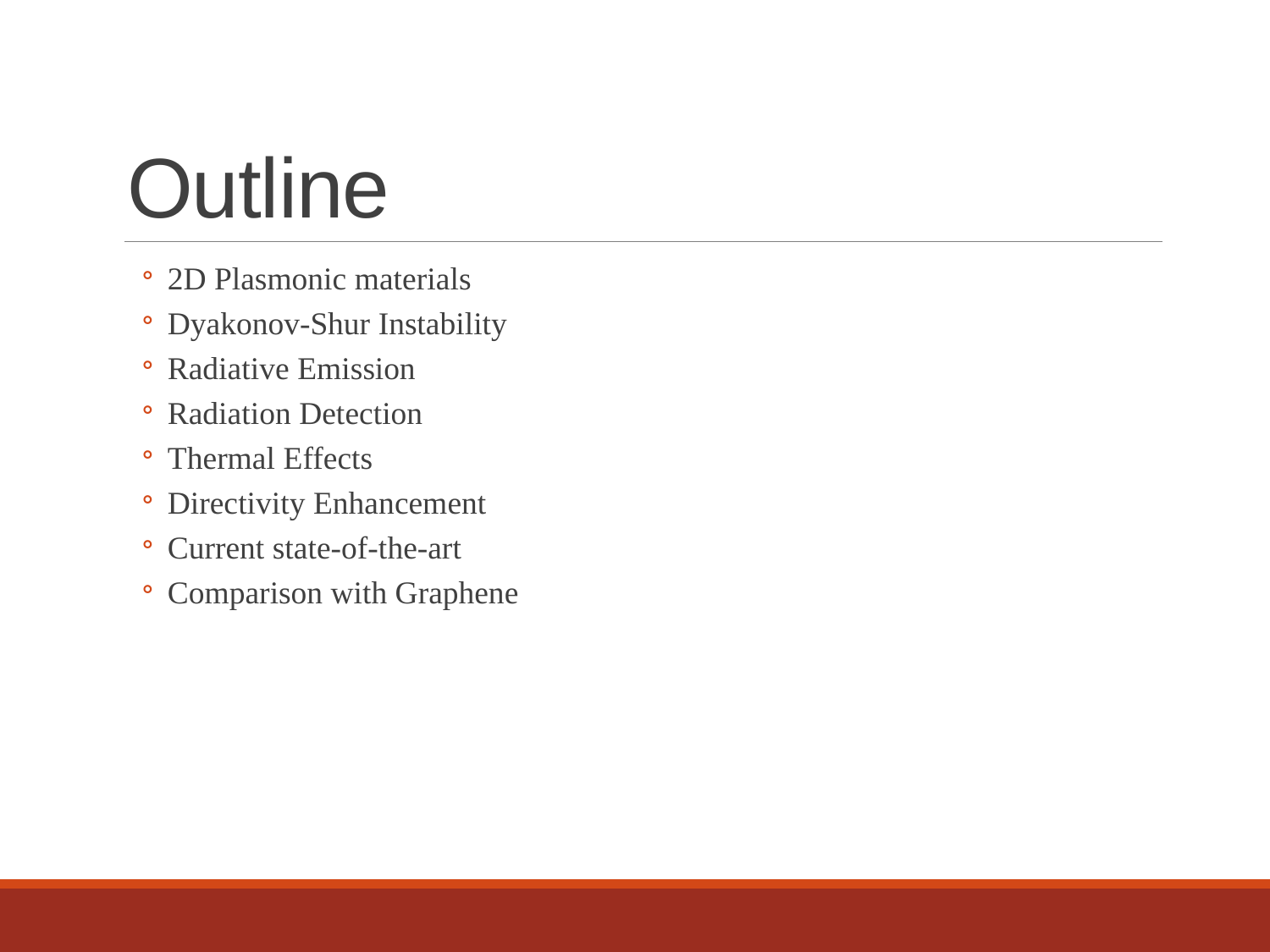

# Outline
2D Plasmonic materials
Dyakonov-Shur Instability
Radiative Emission
Radiation Detection
Thermal Effects
Directivity Enhancement
Current state-of-the-art
Comparison with Graphene